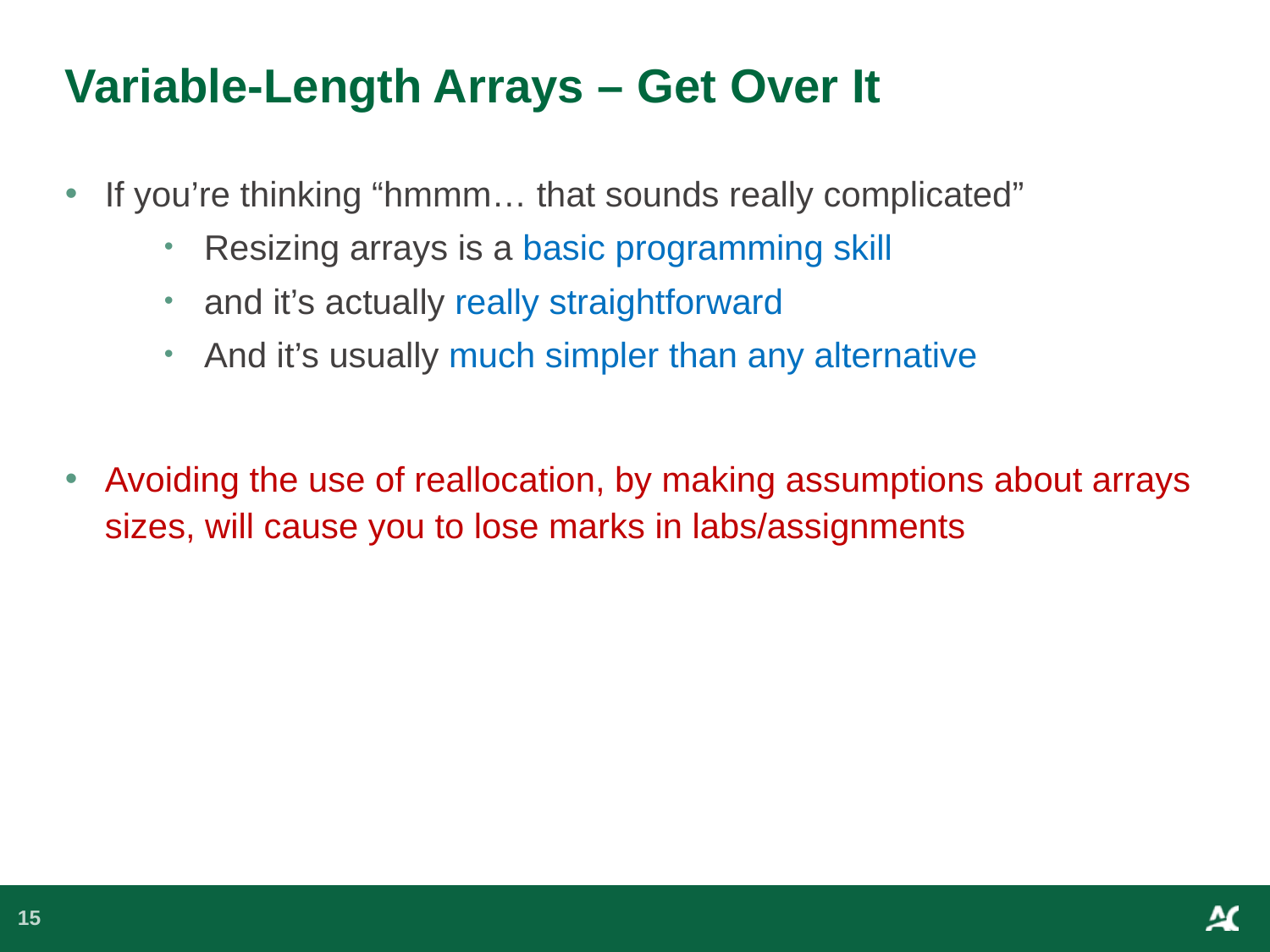

# Variable-Length Arrays – Get Over It
If you’re thinking “hmmm… that sounds really complicated”
Resizing arrays is a basic programming skill
and it’s actually really straightforward
And it’s usually much simpler than any alternative

Avoiding the use of reallocation, by making assumptions about arrays sizes, will cause you to lose marks in labs/assignments
15